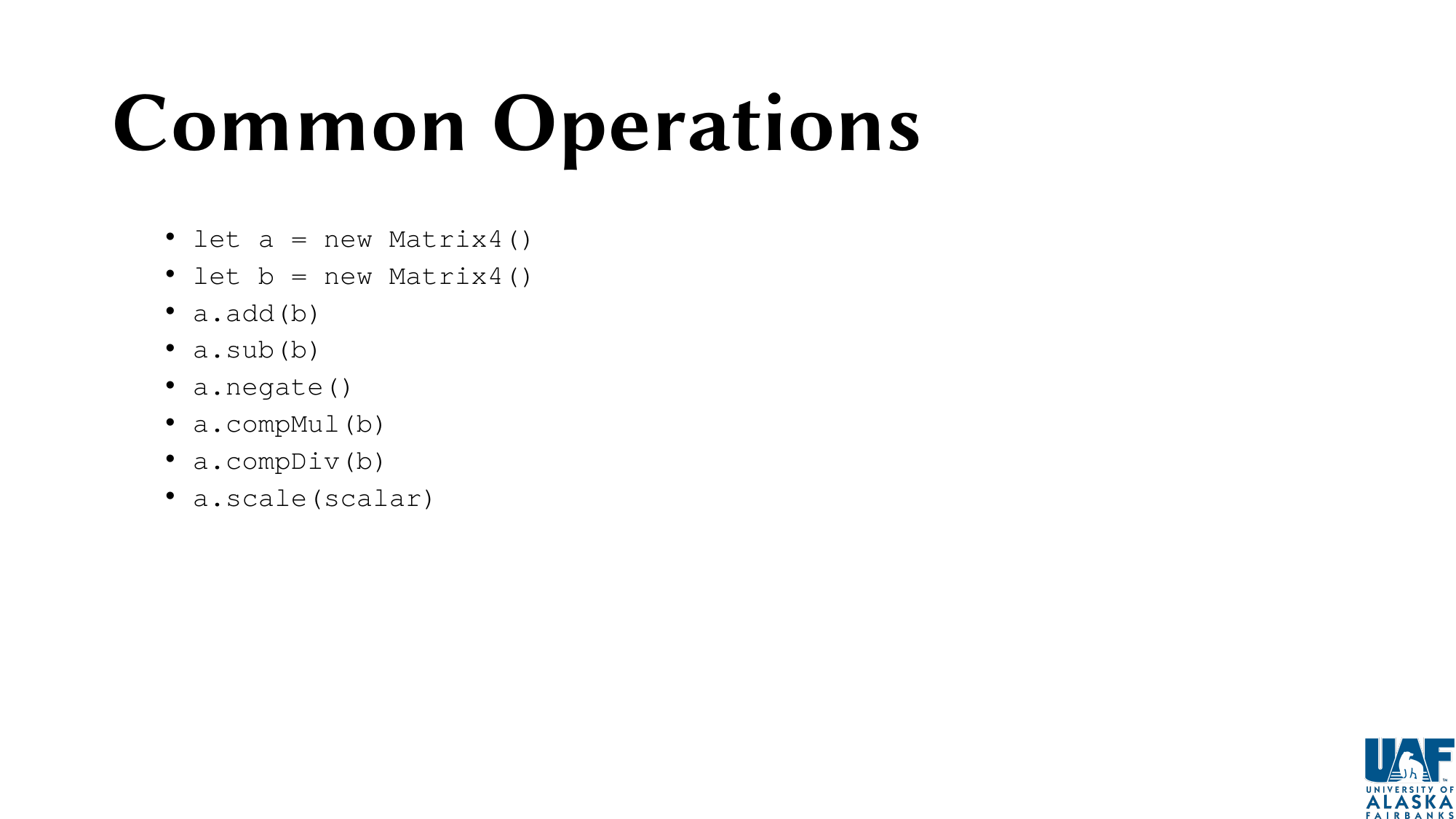

# Common Operations
let a = new Matrix4()
let b = new Matrix4()
a.add(b)
a.sub(b)
a.negate()
a.compMul(b)
a.compDiv(b)
a.scale(scalar)